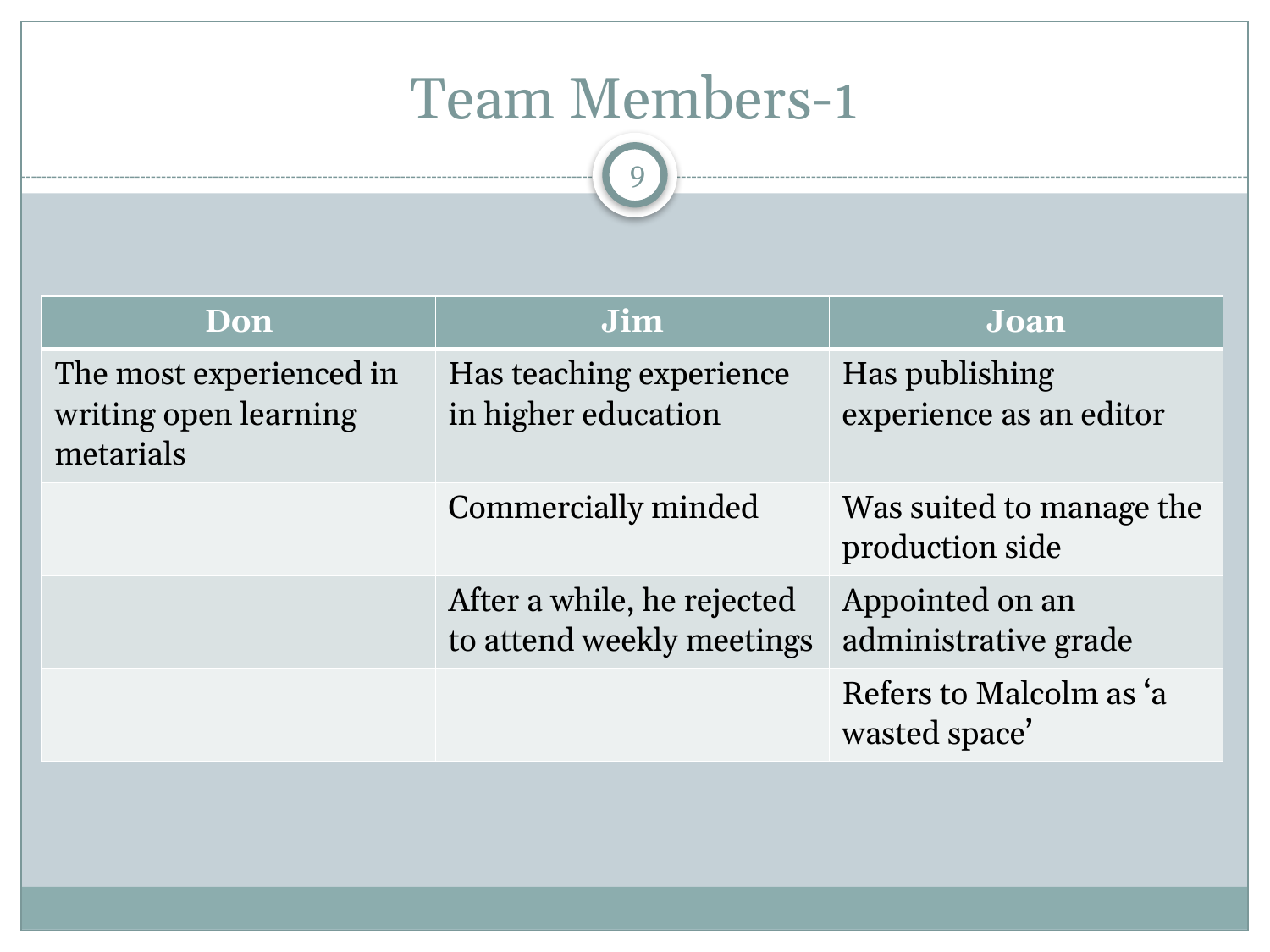

# Team Members-1
9
| Don | Jim | Joan |
| --- | --- | --- |
| The most experienced in writing open learning metarials | Has teaching experience in higher education | Has publishing experience as an editor |
|  | Commercially minded | Was suited to manage the production side |
|  | After a while, he rejected to attend weekly meetings | Appointed on an administrative grade |
|  |  | Refers to Malcolm as ‘a wasted space’ |